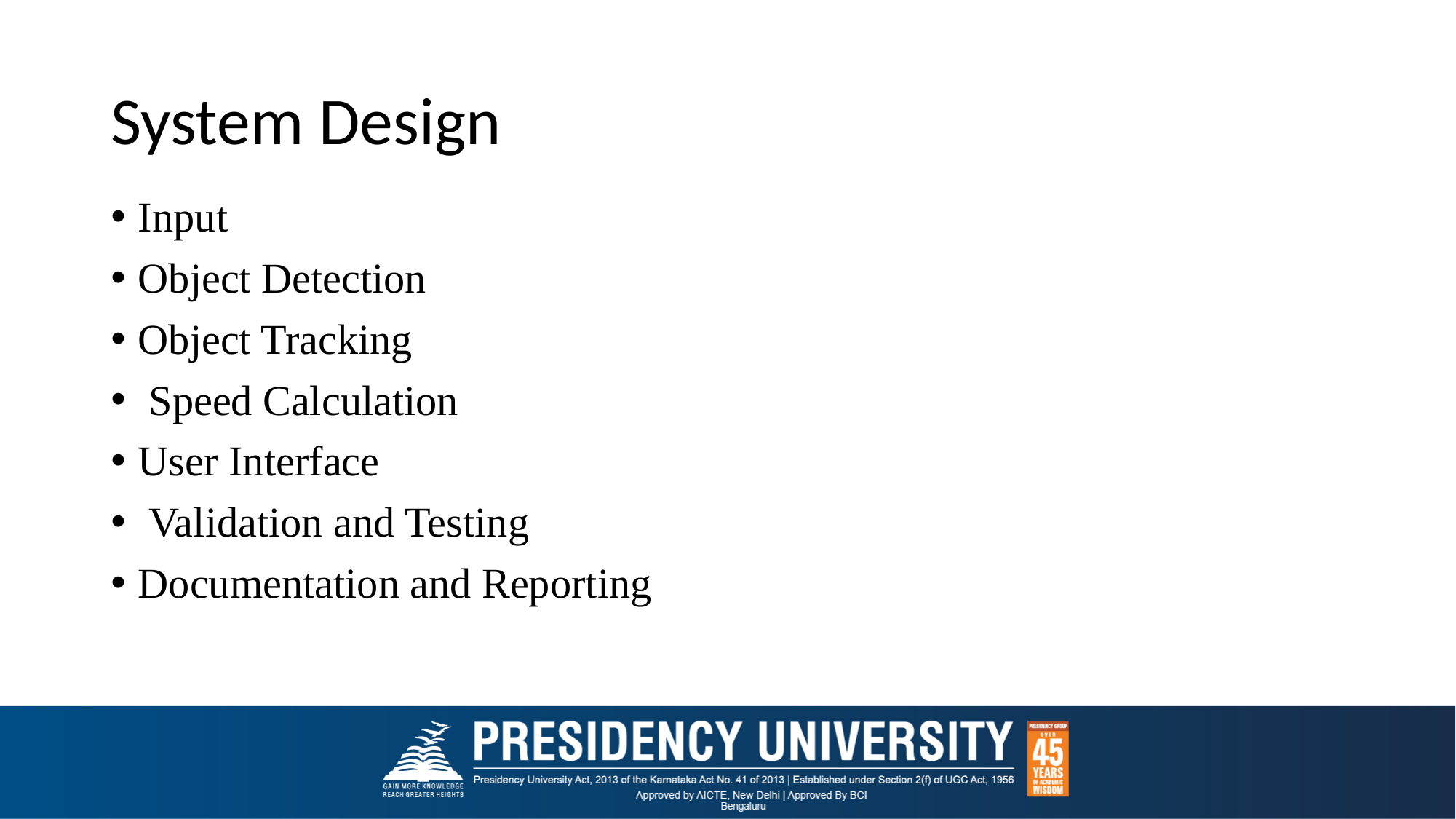

# System Design
Input
Object Detection
Object Tracking
 Speed Calculation
User Interface
 Validation and Testing
Documentation and Reporting